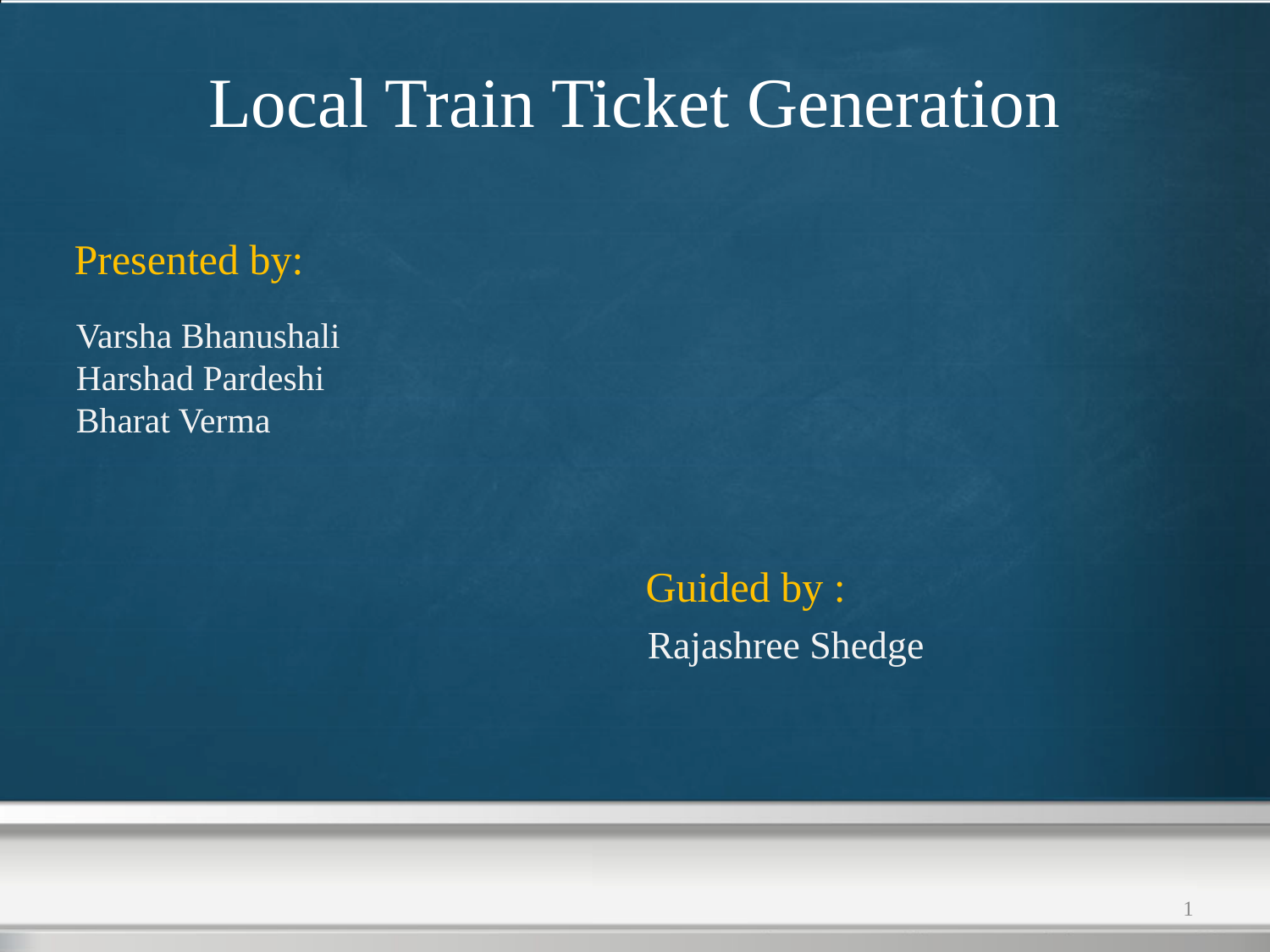

Local Train Ticket Generation
Presented by:
Varsha Bhanushali
Harshad Pardeshi
Bharat Verma

Guided by :
Rajashree Shedge
1